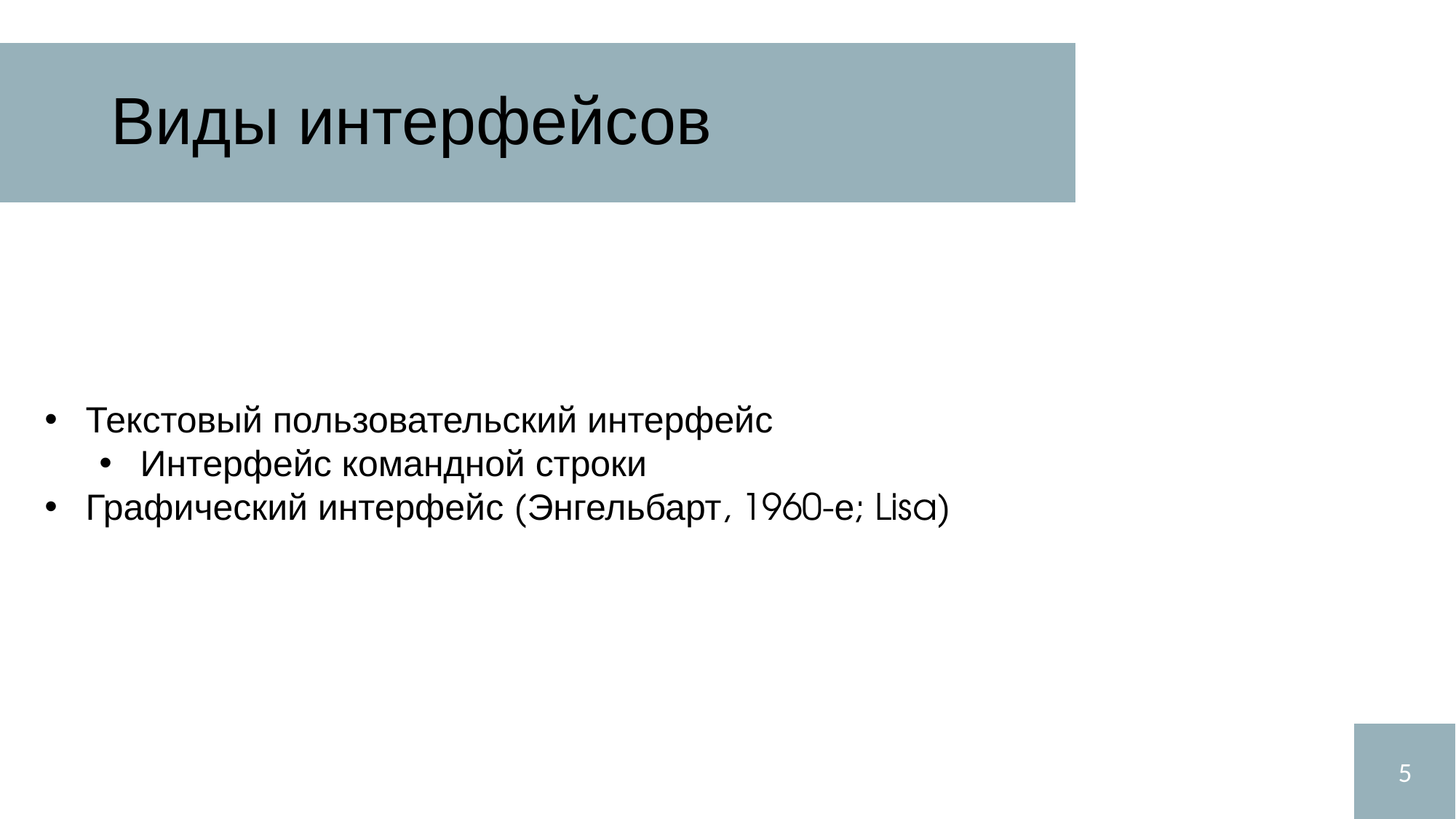

# Виды интерфейсов
Текстовый пользовательский интерфейс
Интерфейс командной строки
Графический интерфейс (Энгельбарт, 1960-е; Lisa)
5